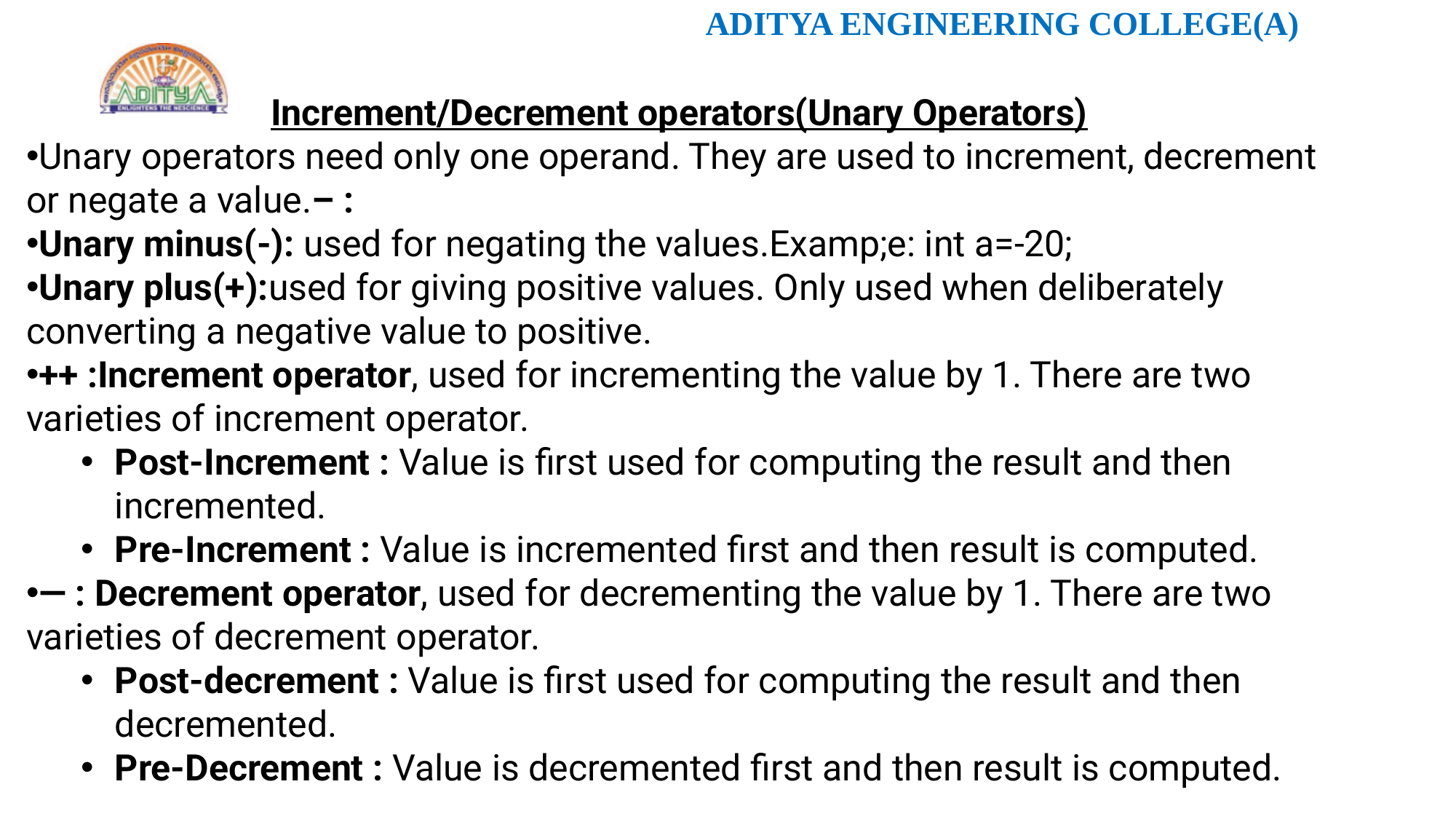

Increment/Decrement operators(Unary Operators)
Unary operators need only one operand. They are used to increment, decrement or negate a value.– :
Unary minus(-): used for negating the values.Examp;e: int a=-20;
Unary plus(+):used for giving positive values. Only used when deliberately converting a negative value to positive.
++ :Increment operator, used for incrementing the value by 1. There are two varieties of increment operator.
Post-Increment : Value is first used for computing the result and then incremented.
Pre-Increment : Value is incremented first and then result is computed.
— : Decrement operator, used for decrementing the value by 1. There are two varieties of decrement operator.
Post-decrement : Value is first used for computing the result and then decremented.
Pre-Decrement : Value is decremented first and then result is computed.